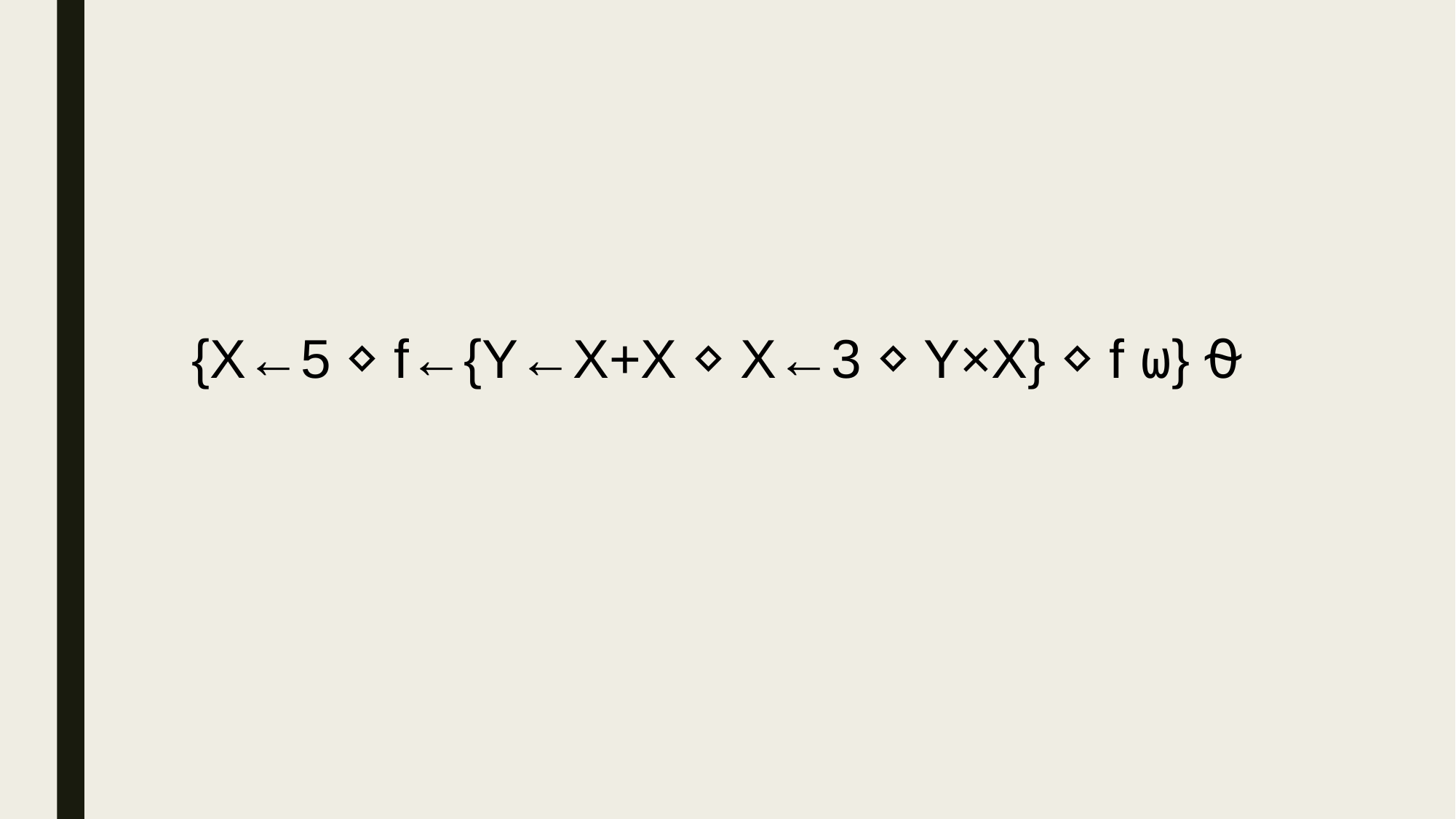

{X←5 ⋄ f←{Y←X+X ⋄ X←3 ⋄ Y×X} ⋄ f ⍵}⍬